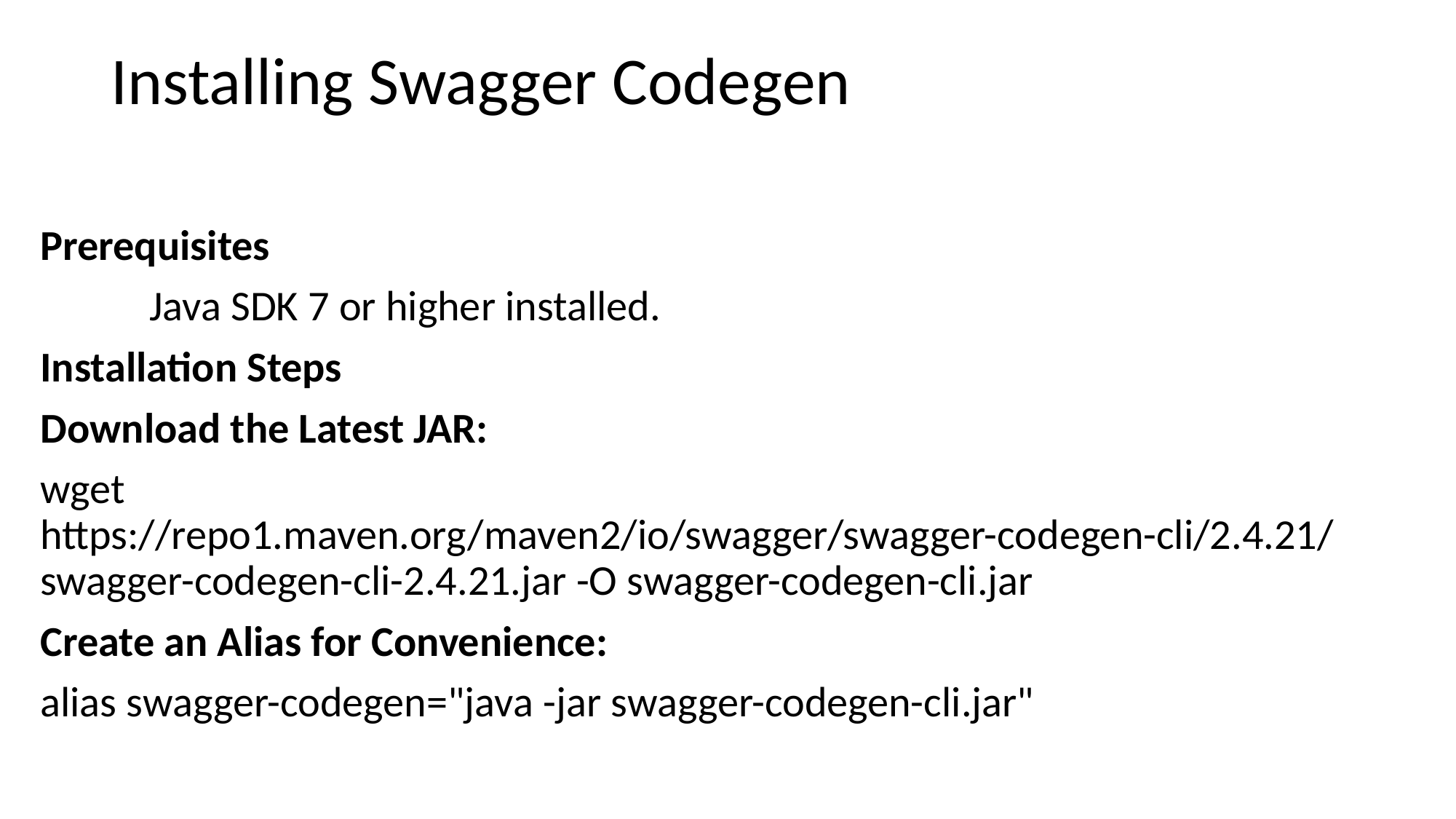

# Installing Swagger Codegen
Prerequisites
	Java SDK 7 or higher installed.
Installation Steps
Download the Latest JAR:
wget https://repo1.maven.org/maven2/io/swagger/swagger-codegen-cli/2.4.21/swagger-codegen-cli-2.4.21.jar -O swagger-codegen-cli.jar
Create an Alias for Convenience:
alias swagger-codegen="java -jar swagger-codegen-cli.jar"